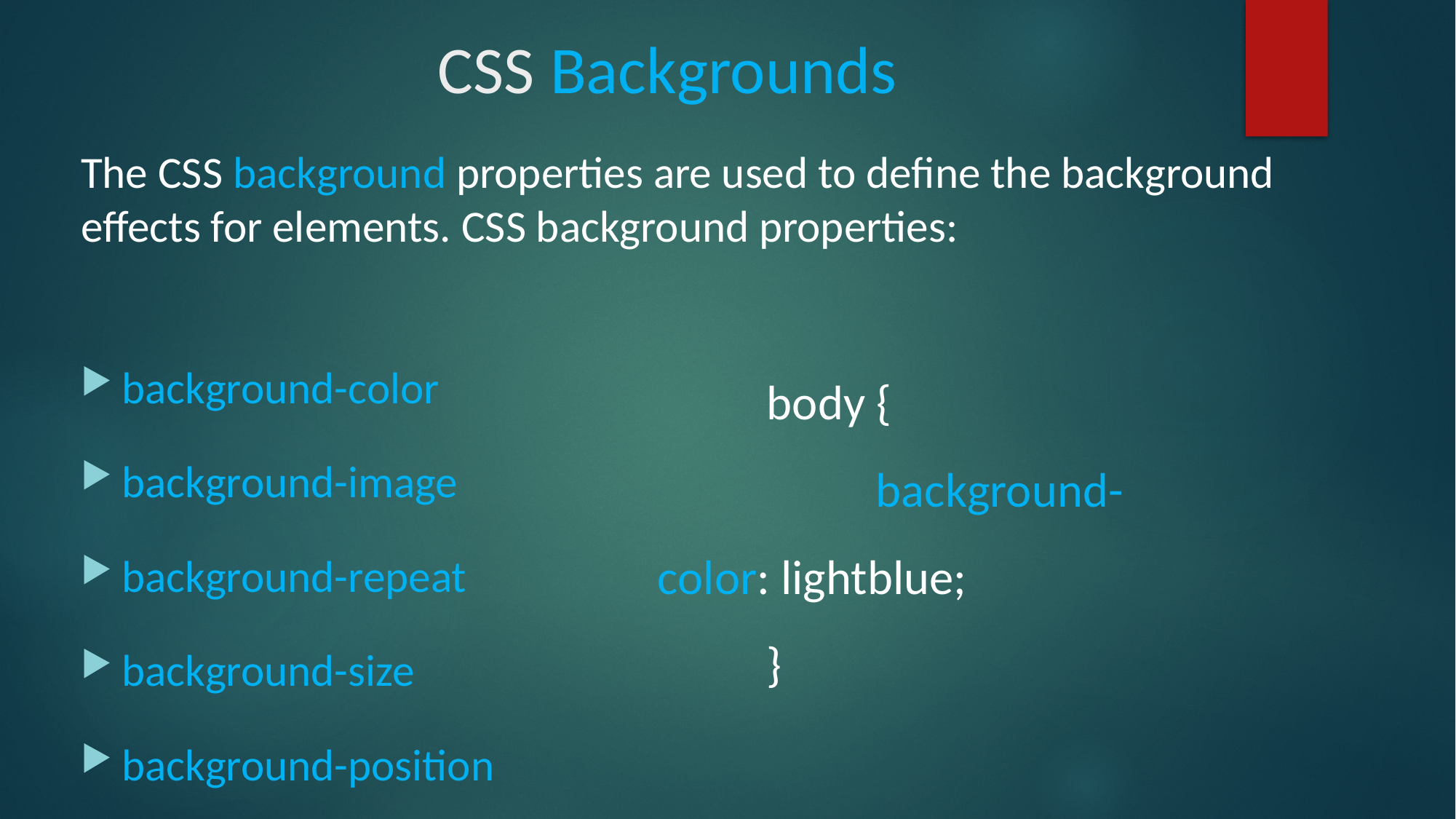

# CSS Backgrounds
The CSS background properties are used to define the background effects for elements. CSS background properties:

background-color
background-image
background-repeat
background-size
background-position

	body {
  		background-color: lightblue;
	}